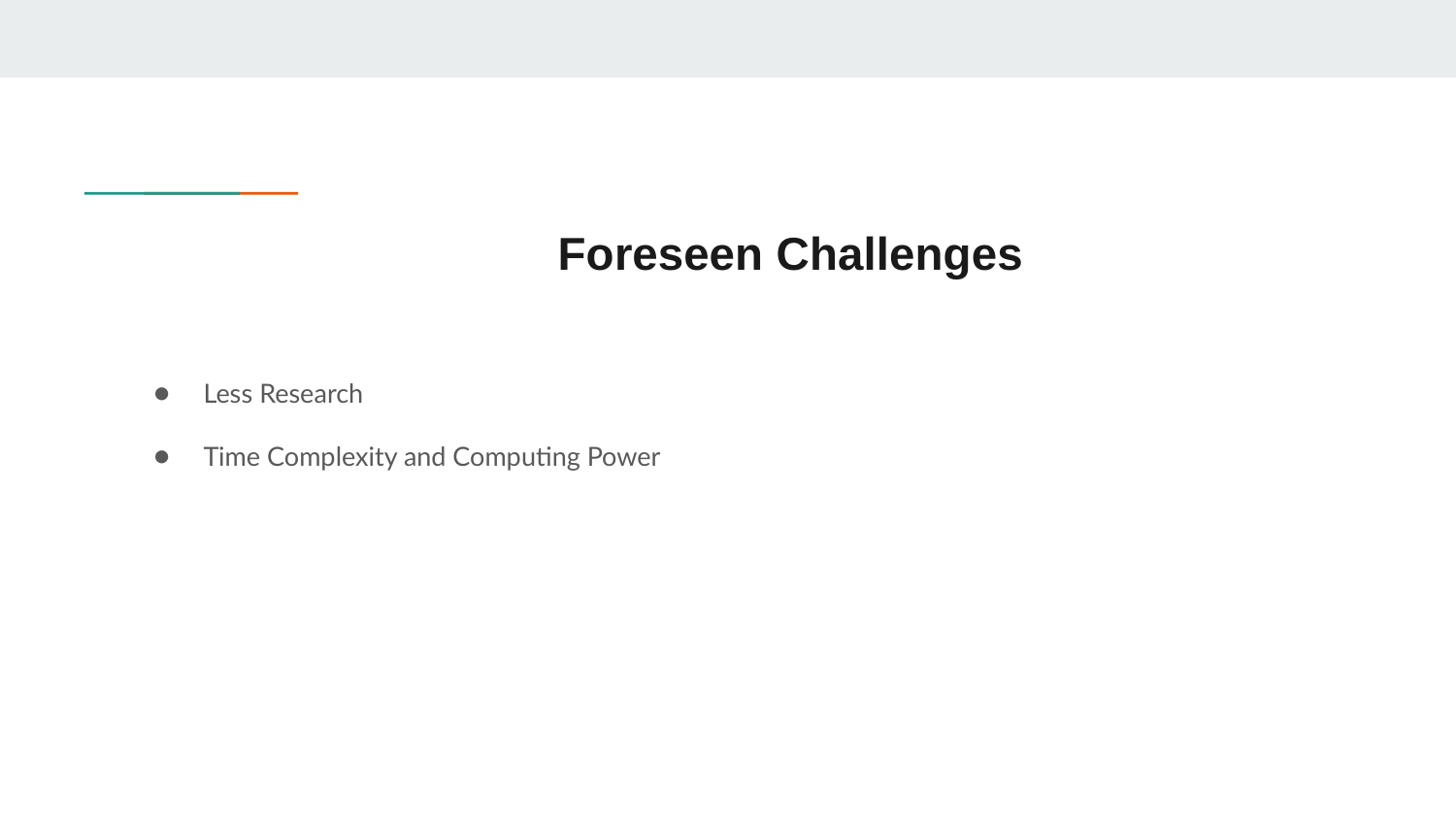

# Foreseen Challenges
Less Research
Time Complexity and Computing Power